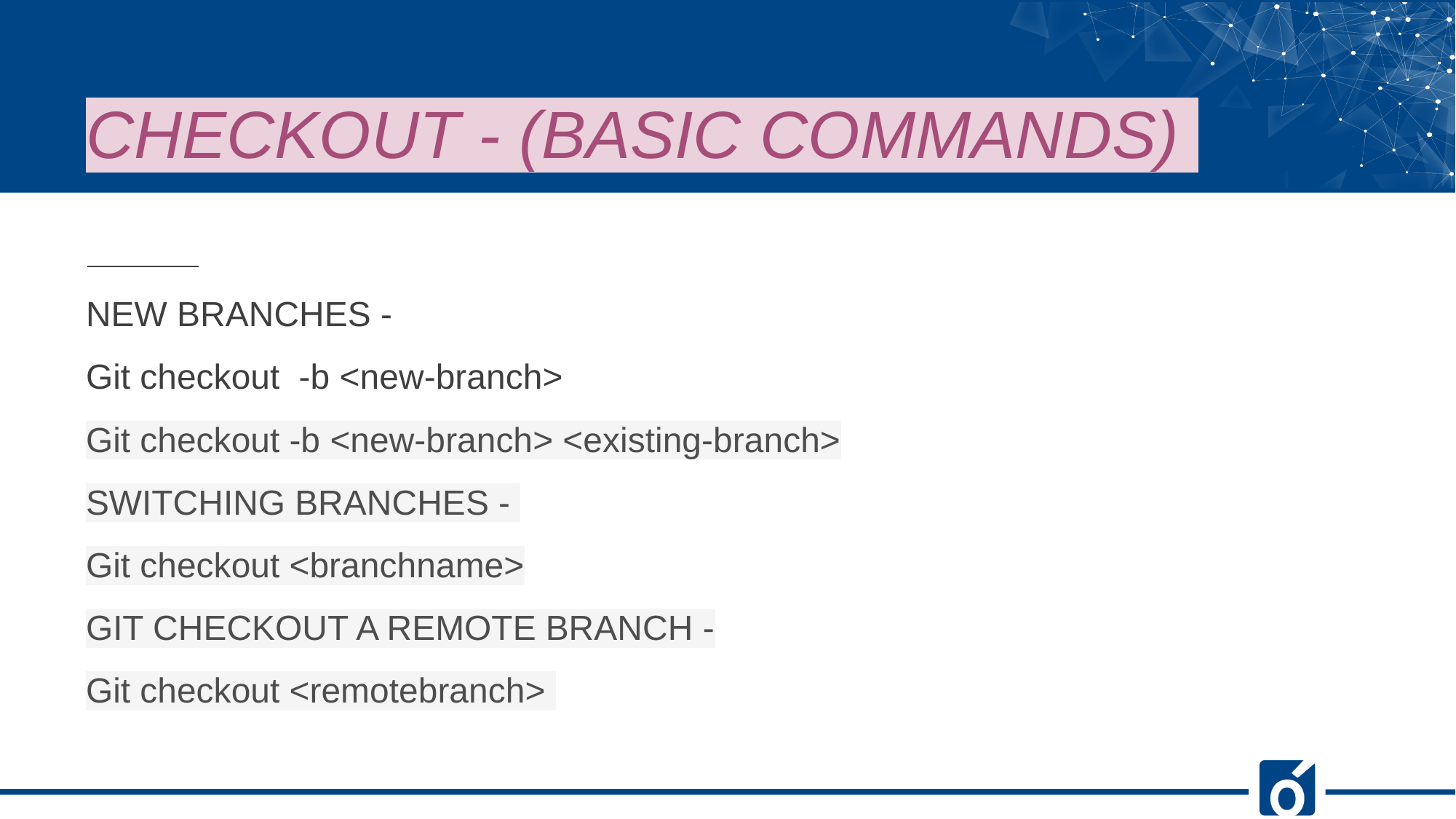

CHECKOUT - (BASIC COMMANDS)
NEW BRANCHES -
Git checkout  -b <new-branch>
Git checkout -b <new-branch> <existing-branch>
SWITCHING BRANCHES -
Git checkout <branchname>
GIT CHECKOUT A REMOTE BRANCH -
Git checkout <remotebranch>